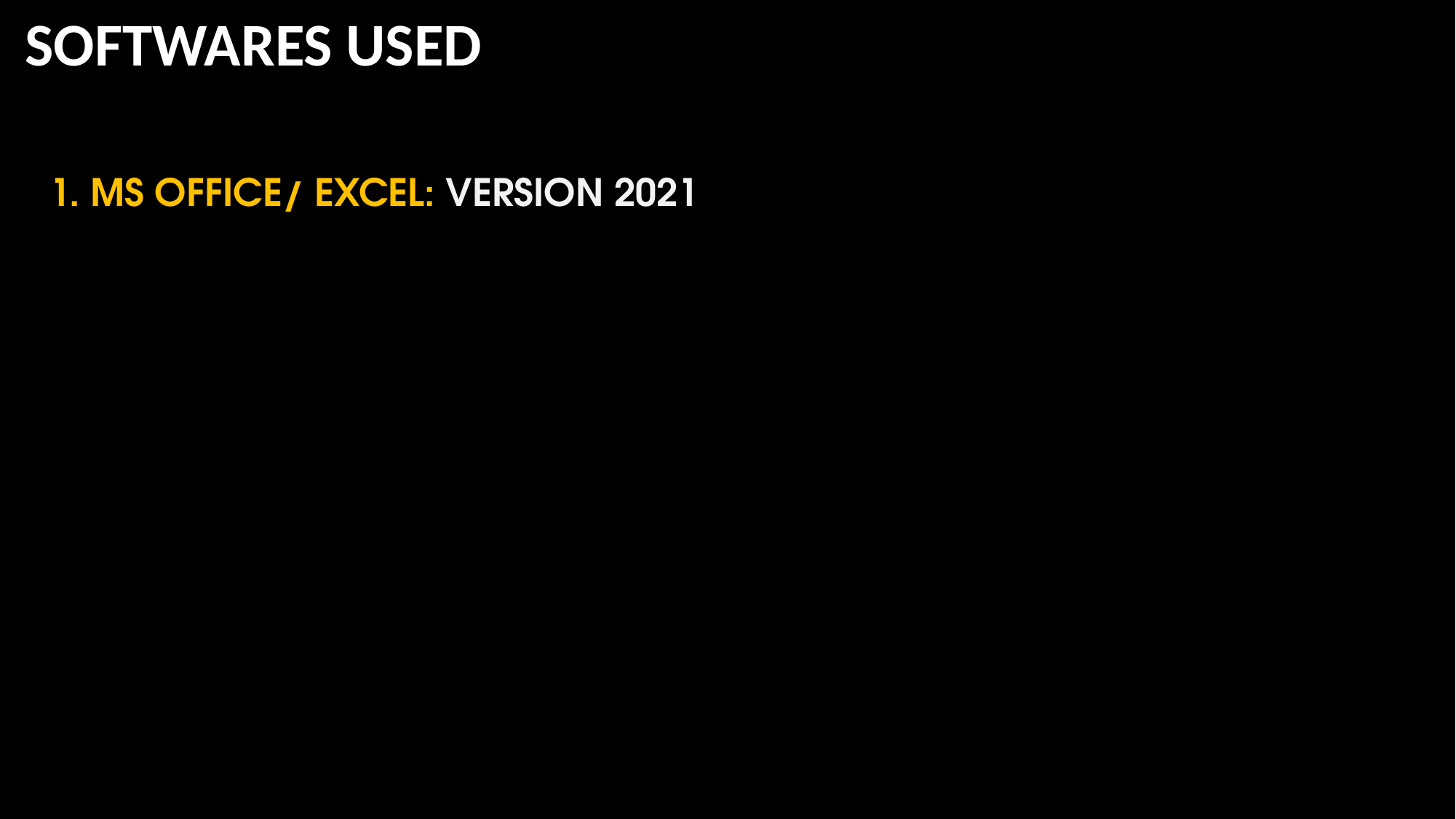

SOFTWARES USED
1. MS OFFICE/ EXCEL: VERSION 2021